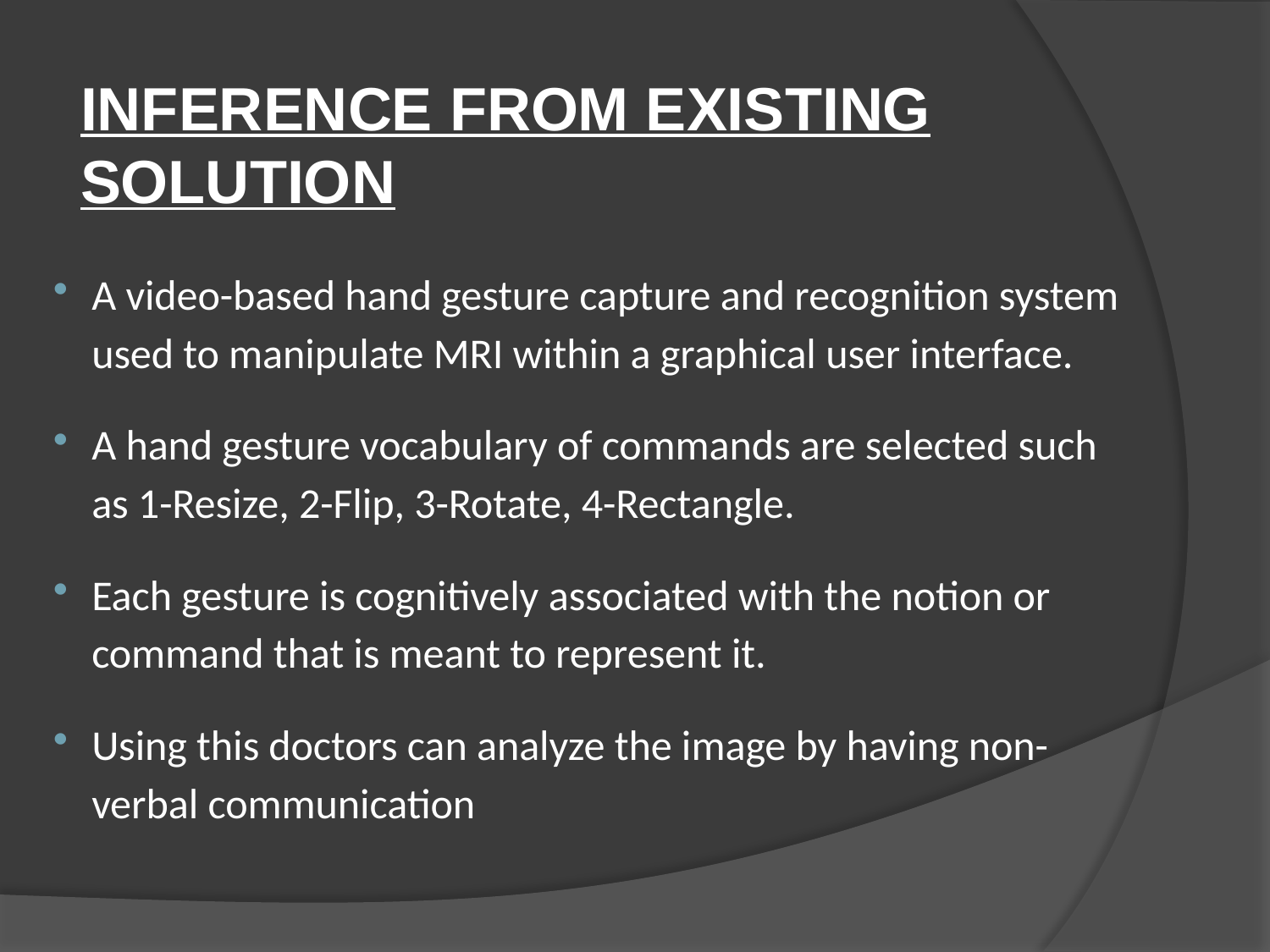

# INFERENCE FROM EXISTING SOLUTION
A video-based hand gesture capture and recognition system used to manipulate MRI within a graphical user interface.
A hand gesture vocabulary of commands are selected such as 1-Resize, 2-Flip, 3-Rotate, 4-Rectangle.
Each gesture is cognitively associated with the notion or command that is meant to represent it.
Using this doctors can analyze the image by having non-verbal communication